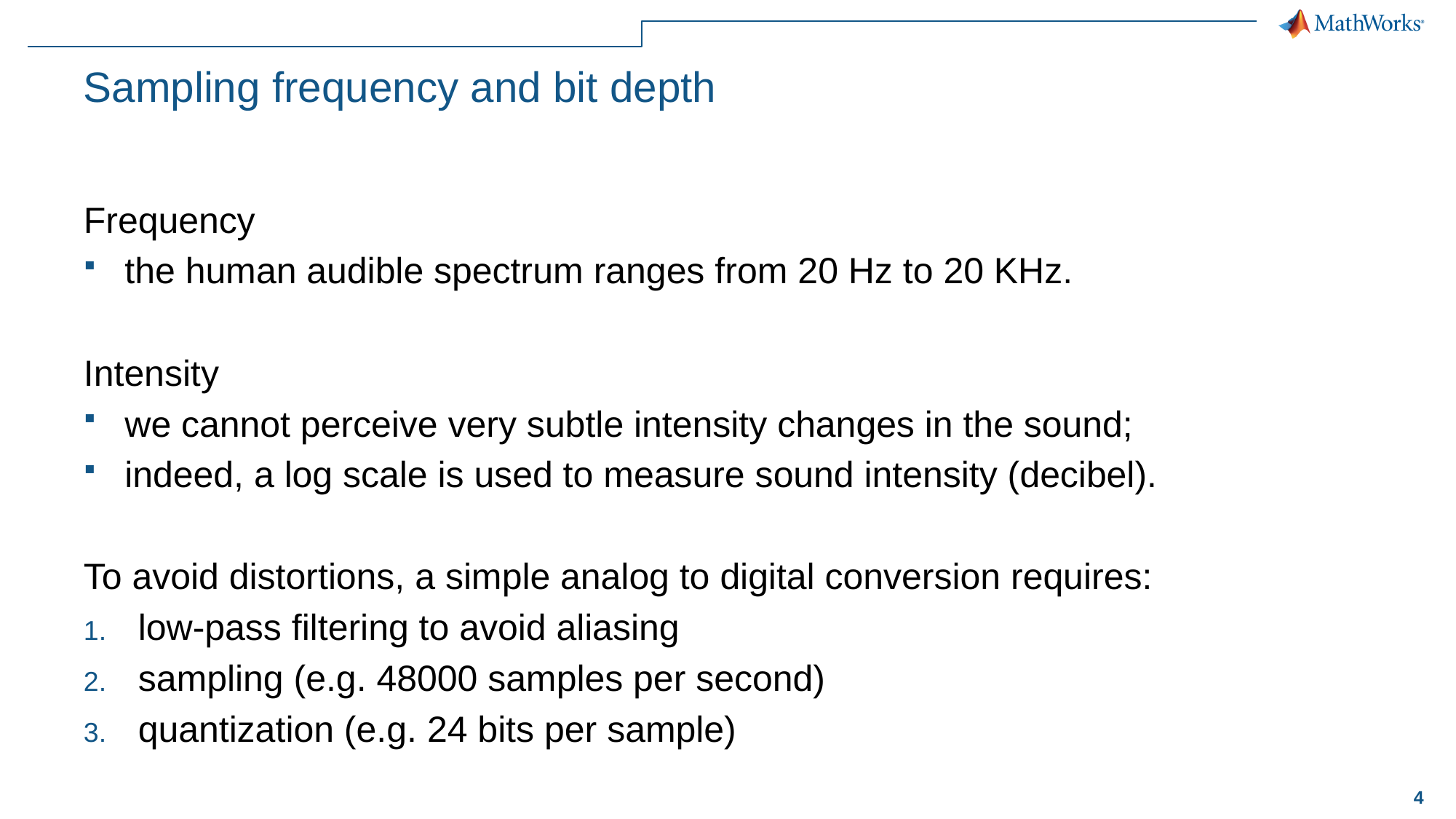

# Sampling frequency and bit depth
Frequency
the human audible spectrum ranges from 20 Hz to 20 KHz.

Intensity
we cannot perceive very subtle intensity changes in the sound;
indeed, a log scale is used to measure sound intensity (decibel).

To avoid distortions, a simple analog to digital conversion requires:
low-pass filtering to avoid aliasing
sampling (e.g. 48000 samples per second)
quantization (e.g. 24 bits per sample)